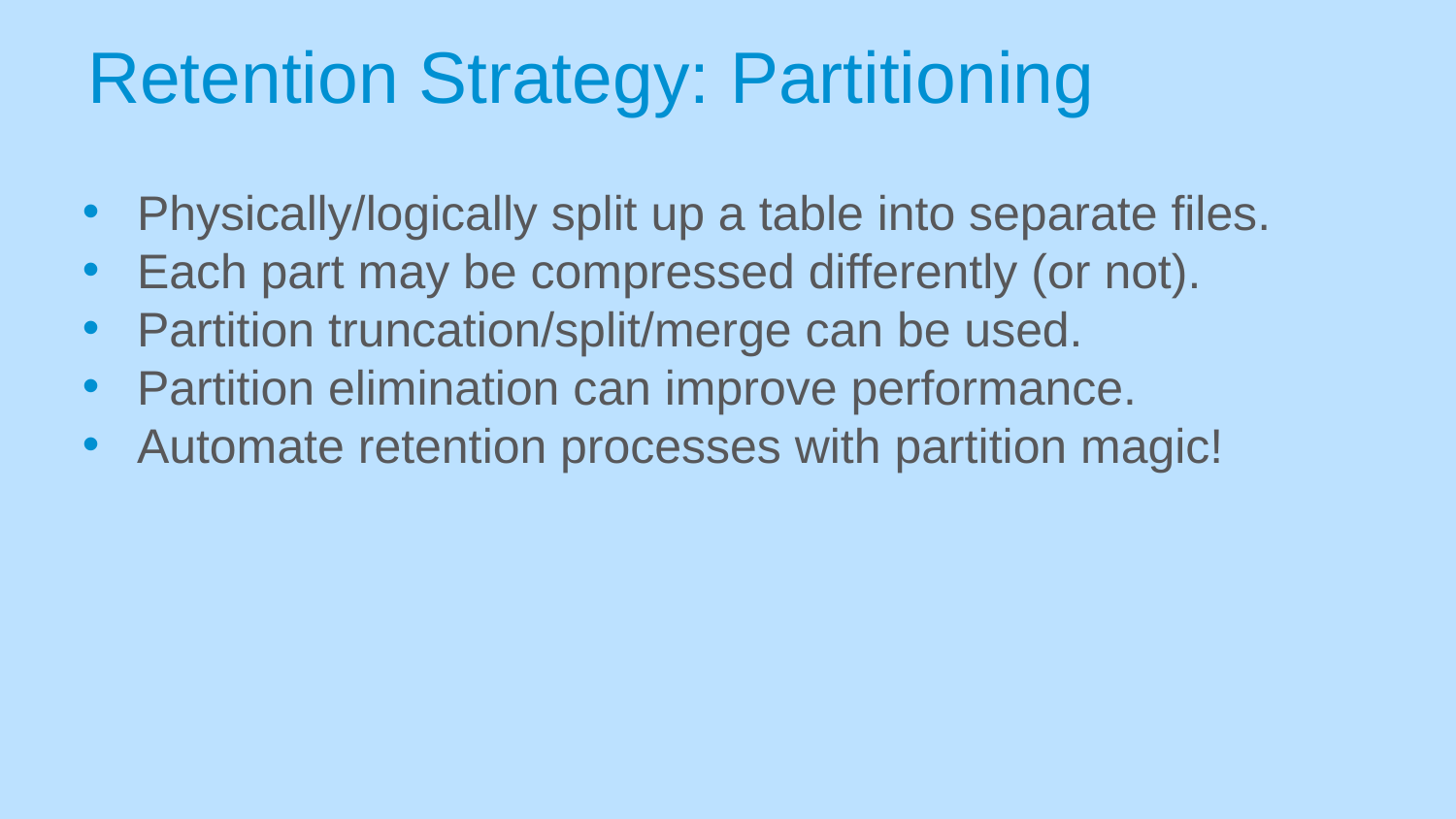

# Retention Strategy: Partitioning
Physically/logically split up a table into separate files.
Each part may be compressed differently (or not).
Partition truncation/split/merge can be used.
Partition elimination can improve performance.
Automate retention processes with partition magic!